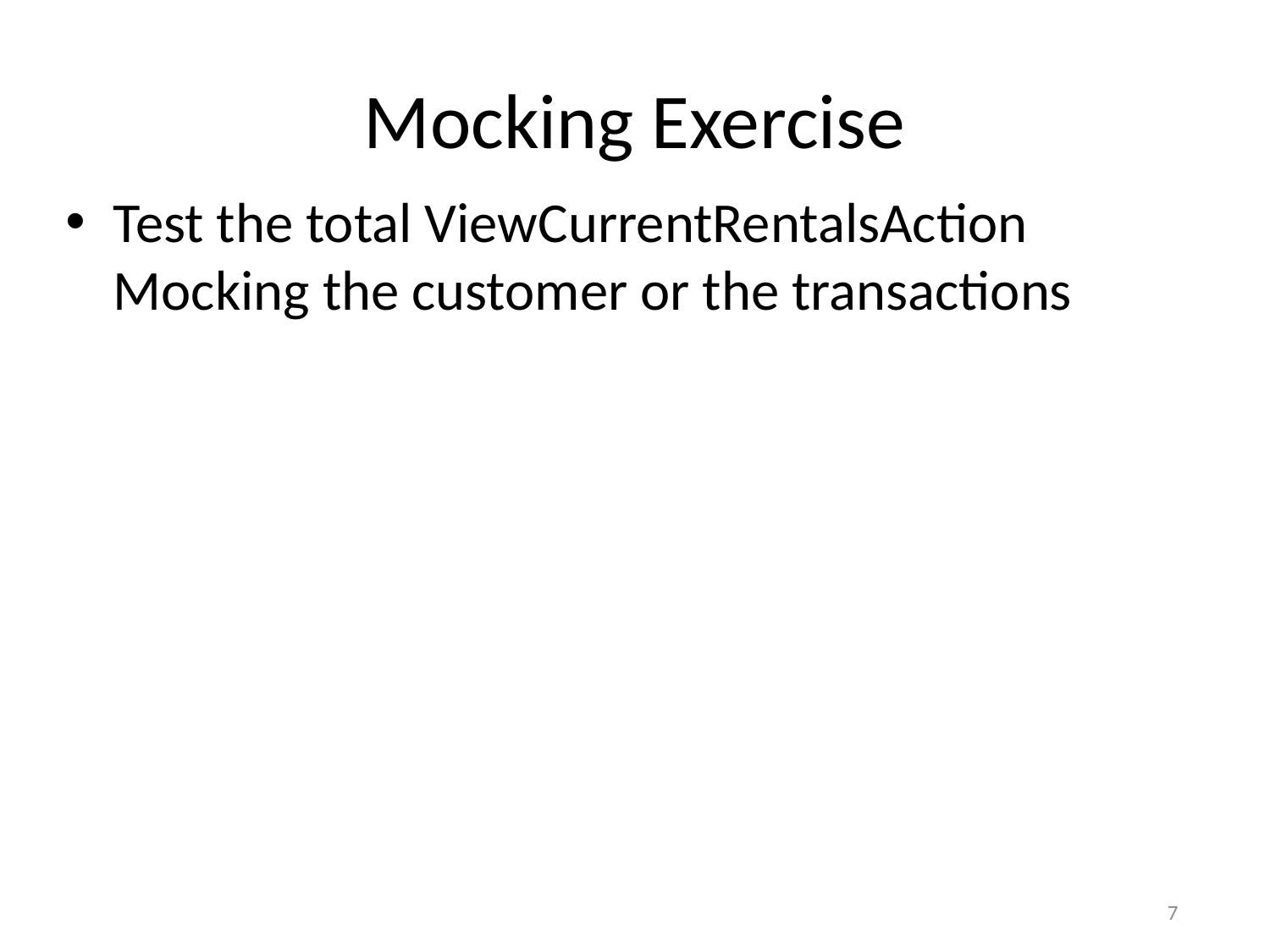

# Mocking Exercise
Test the total ViewCurrentRentalsAction Mocking the customer or the transactions

7